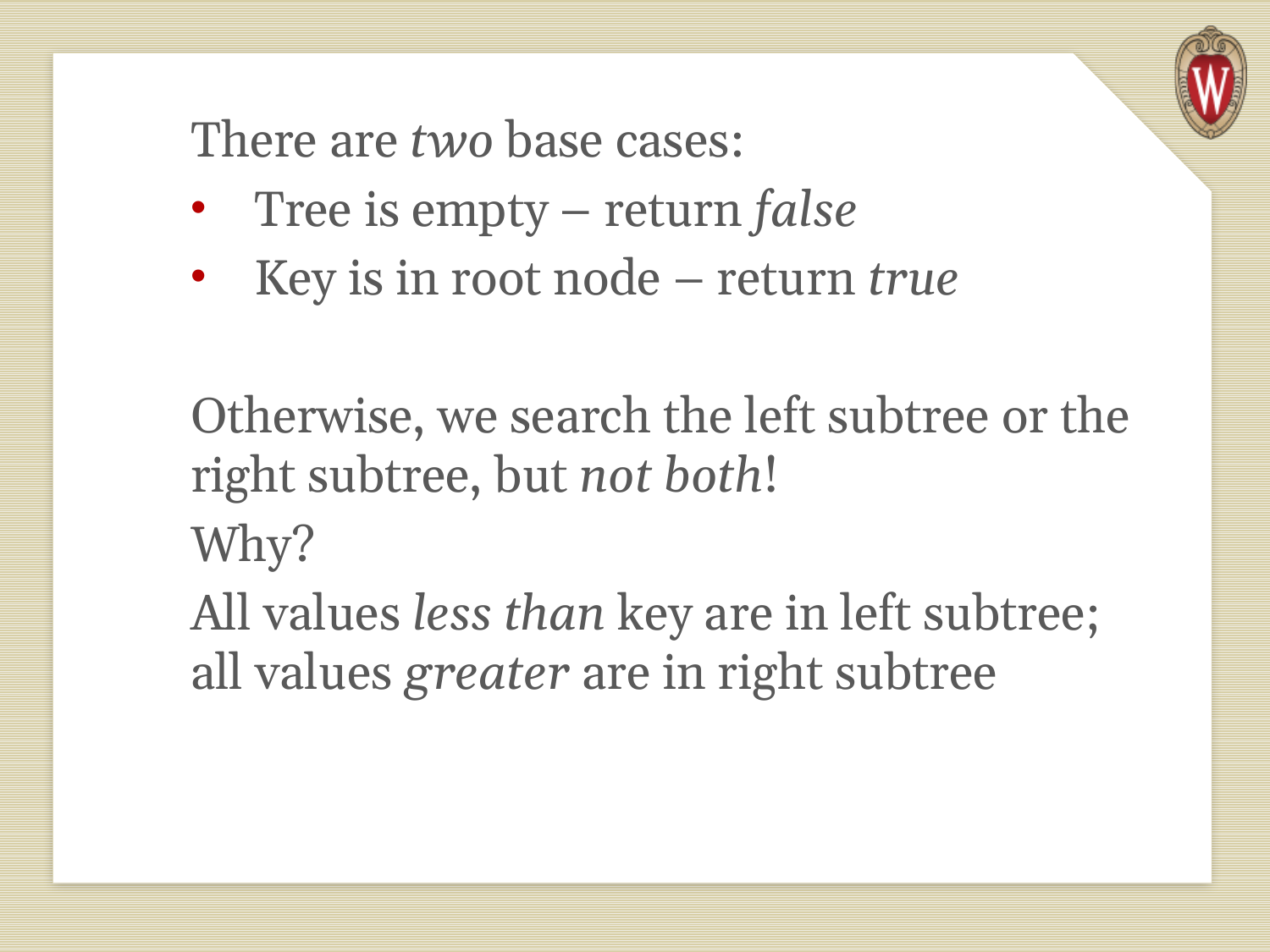

There are two base cases:
Tree is empty – return false
Key is in root node – return true

Otherwise, we search the left subtree or the right subtree, but not both!
Why?
All values less than key are in left subtree; all values greater are in right subtree